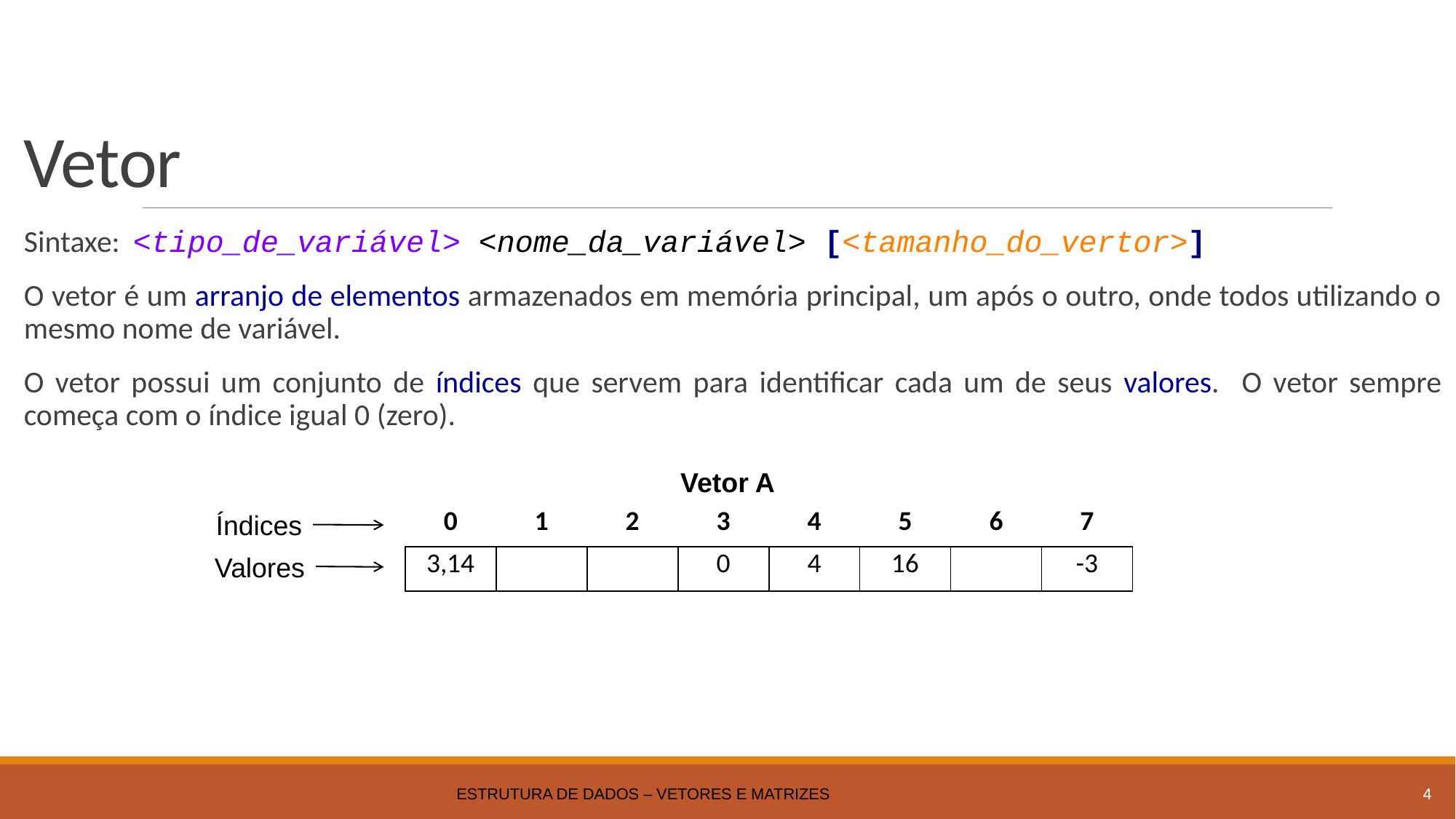

# Vetor
Sintaxe: 	<tipo_de_variável> <nome_da_variável> [<tamanho_do_vertor>]
O vetor é um arranjo de elementos armazenados em memória principal, um após o outro, onde todos utilizando o mesmo nome de variável.
O vetor possui um conjunto de índices que servem para identificar cada um de seus valores.  O vetor sempre começa com o índice igual 0 (zero).
Vetor A
Índices
| 0 | 1 | 2 | 3 | 4 | 5 | 6 | 7 |
| --- | --- | --- | --- | --- | --- | --- | --- |
Valores
| 3,14 |  |  | 0 | 4 | 16 |  | -3 |
| --- | --- | --- | --- | --- | --- | --- | --- |
Estrutura de Dados – Vetores e Matrizes
4